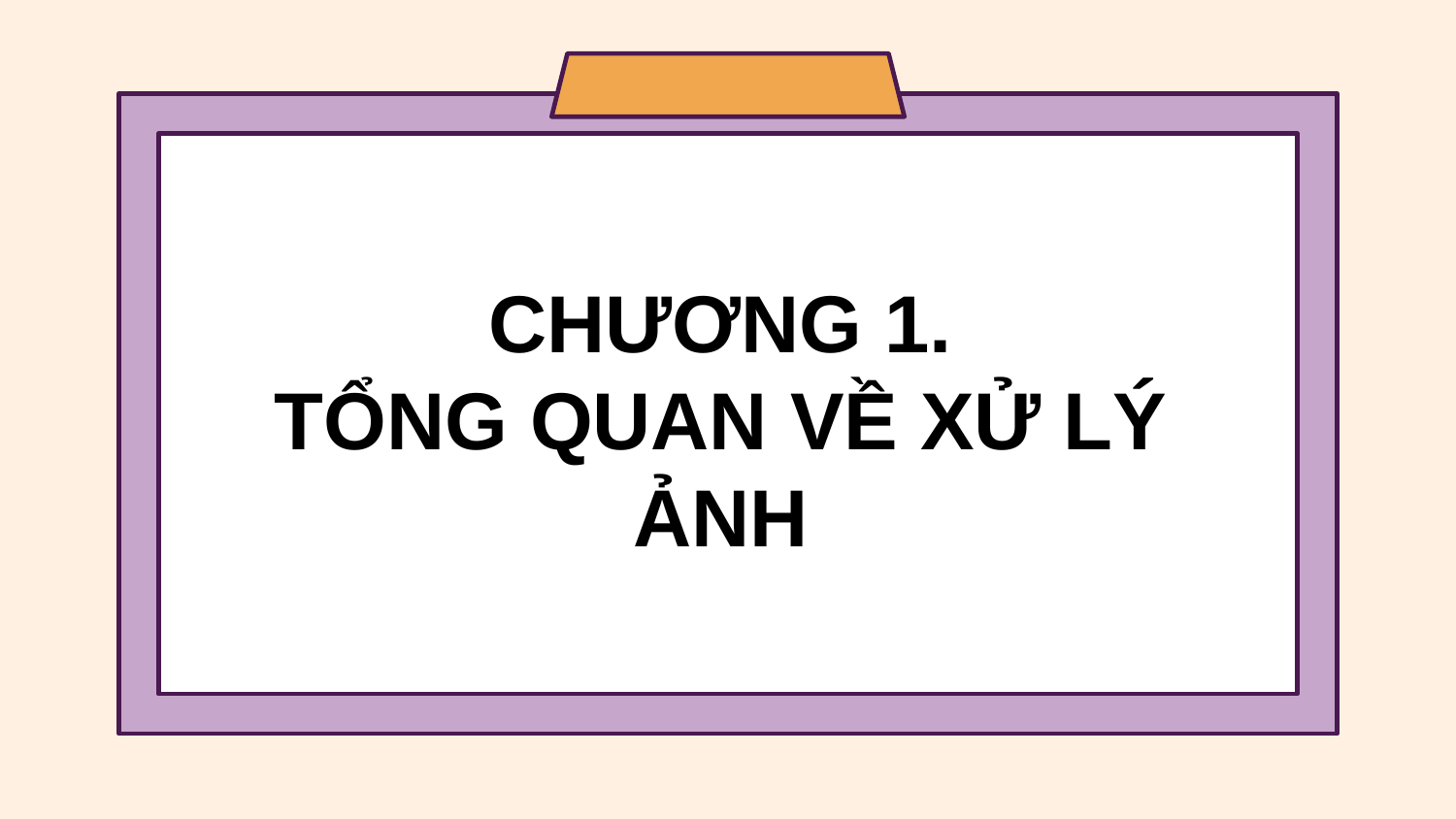

# CHƯƠNG 1. TỔNG QUAN VỀ XỬ LÝ ẢNH